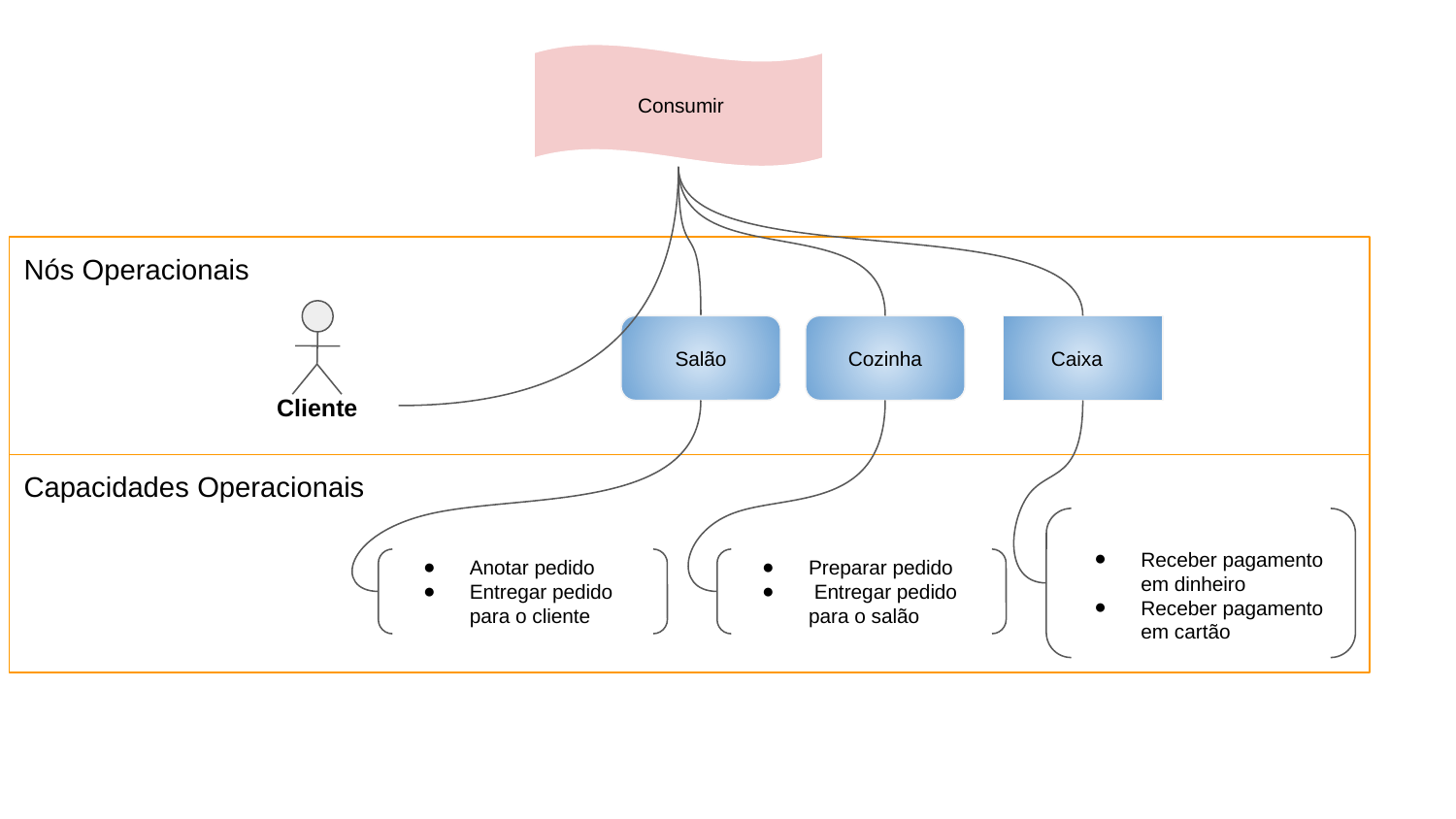

Consumir
Nós Operacionais

Cliente
Salão
      Caixa
Cozinha
Capacidades Operacionais

Receber pagamento em dinheiro
Receber pagamento em cartão

Preparar pedido
 Entregar pedido para o salão

Anotar pedido
Entregar pedido para o cliente